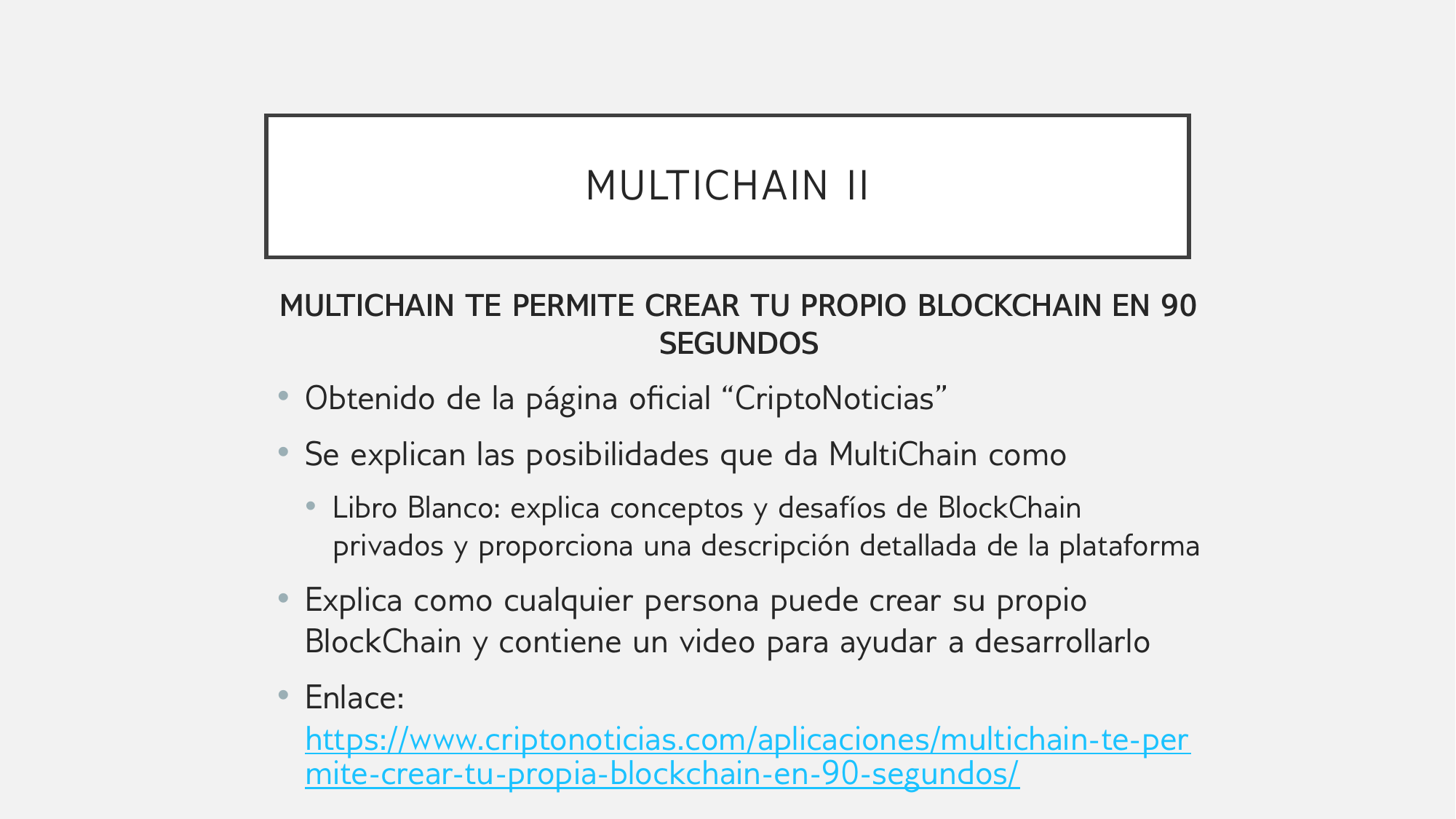

# MULTICHAIN ii
MULTICHAIN TE PERMITE CREAR TU PROPIO BLOCKCHAIN EN 90 SEGUNDOS
Obtenido de la página oficial “CriptoNoticias”
Se explican las posibilidades que da MultiChain como
Libro Blanco: explica conceptos y desafíos de BlockChain privados y proporciona una descripción detallada de la plataforma
Explica como cualquier persona puede crear su propio BlockChain y contiene un video para ayudar a desarrollarlo
Enlace:  https://www.criptonoticias.com/aplicaciones/multichain-te-permite-crear-tu-propia-blockchain-en-90-segundos/